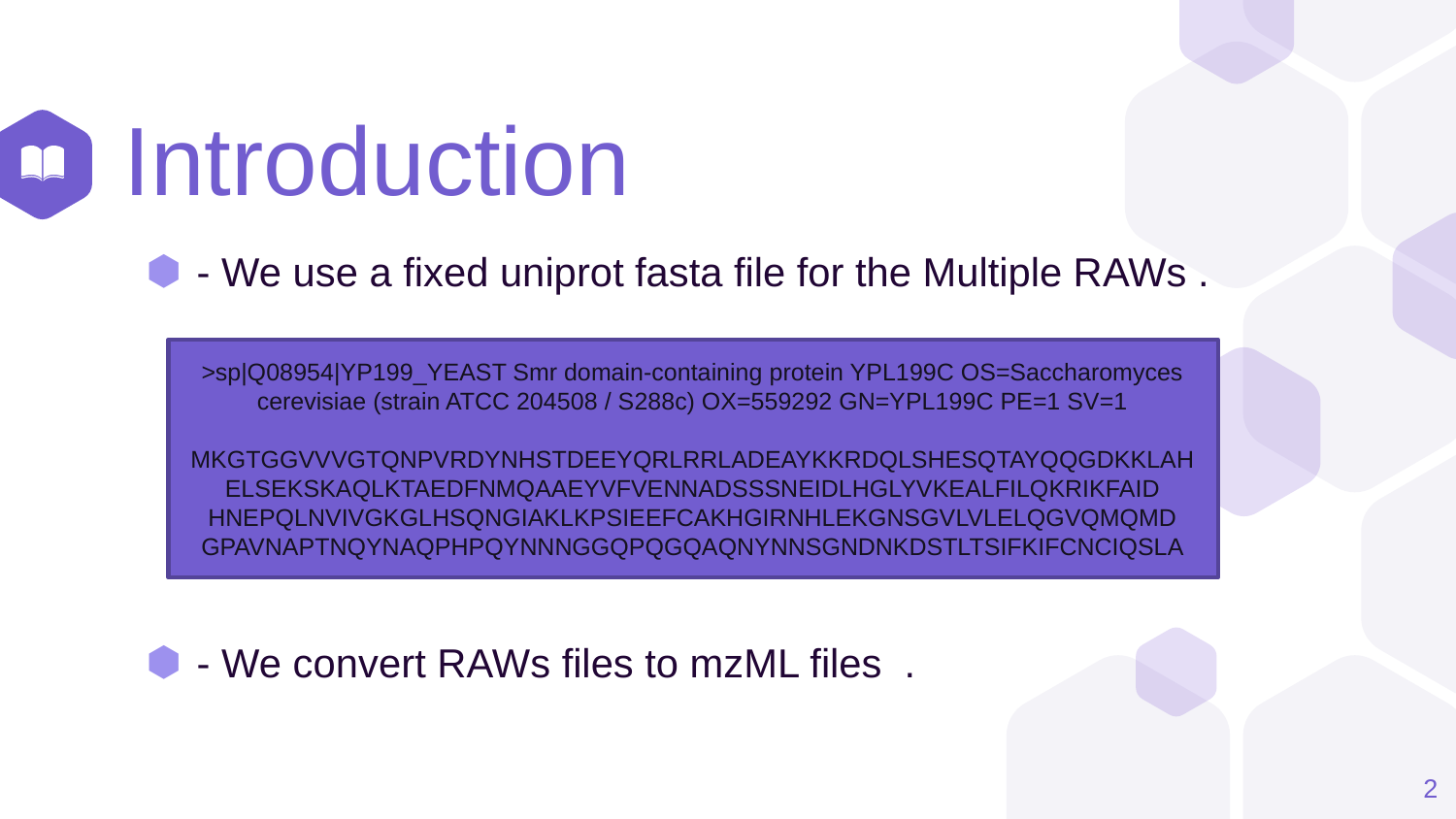

# Introduction

- We use a fixed uniprot fasta file for the Multiple RAWs .

- We convert RAWs files to mzML files  .
>sp|Q08954|YP199_YEAST Smr domain-containing protein YPL199C OS=Saccharomyces cerevisiae (strain ATCC 204508 / S288c) OX=559292 GN=YPL199C PE=1 SV=1

MKGTGGVVVGTQNPVRDYNHSTDEEYQRLRRLADEAYKKRDQLSHESQTAYQQGDKKLAH
ELSEKSKAQLKTAEDFNMQAAEYVFVENNADSSSNEIDLHGLYVKEALFILQKRIKFAID
HNEPQLNVIVGKGLHSQNGIAKLKPSIEEFCAKHGIRNHLEKGNSGVLVLELQGVQMQMD
GPAVNAPTNQYNAQPHPQYNNNGGQPQGQAQNYNNSGNDNKDSTLTSIFKIFCNCIQSLA
2